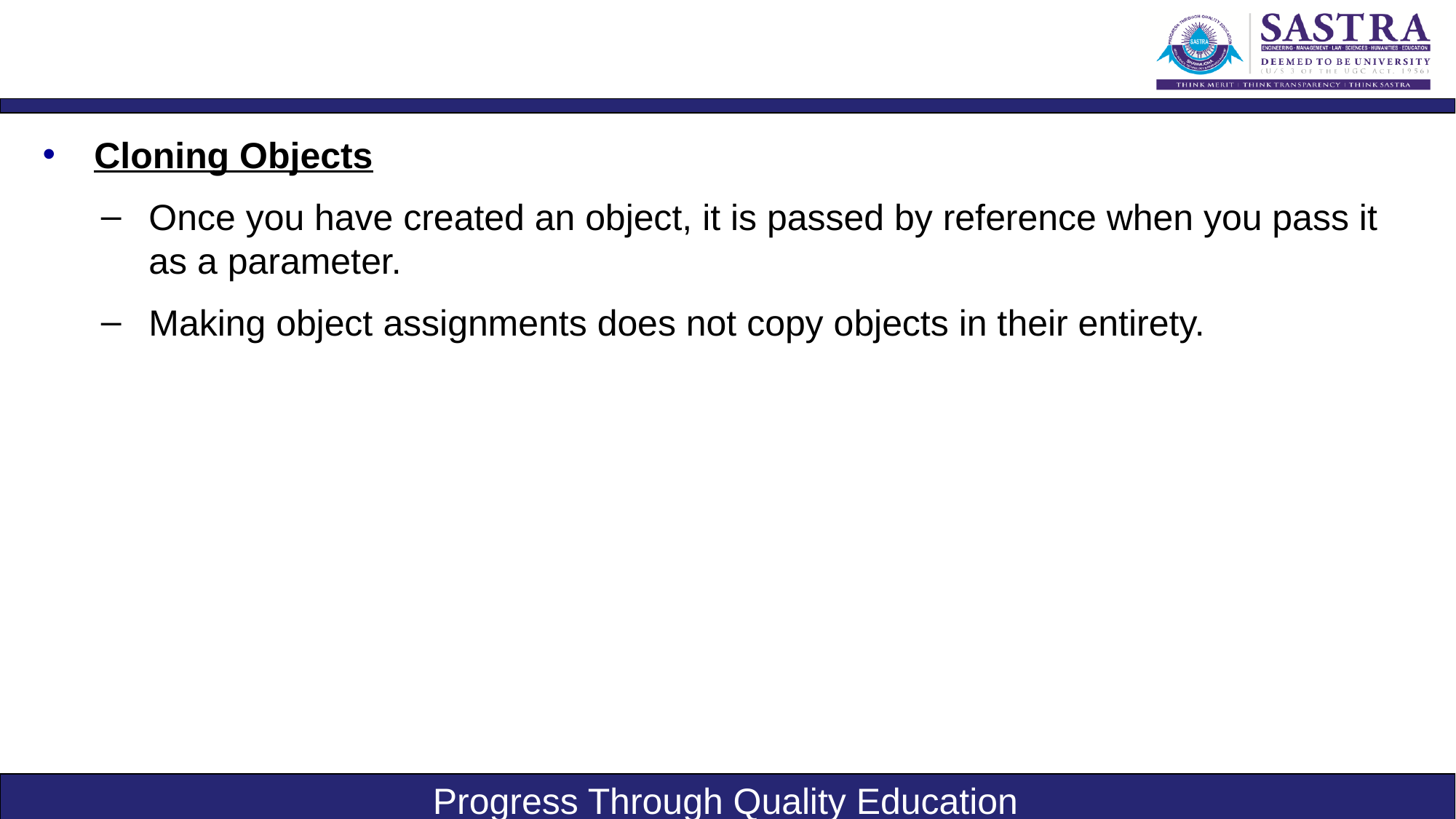

#
Cloning Objects
Once you have created an object, it is passed by reference when you pass it as a parameter.
Making object assignments does not copy objects in their entirety.